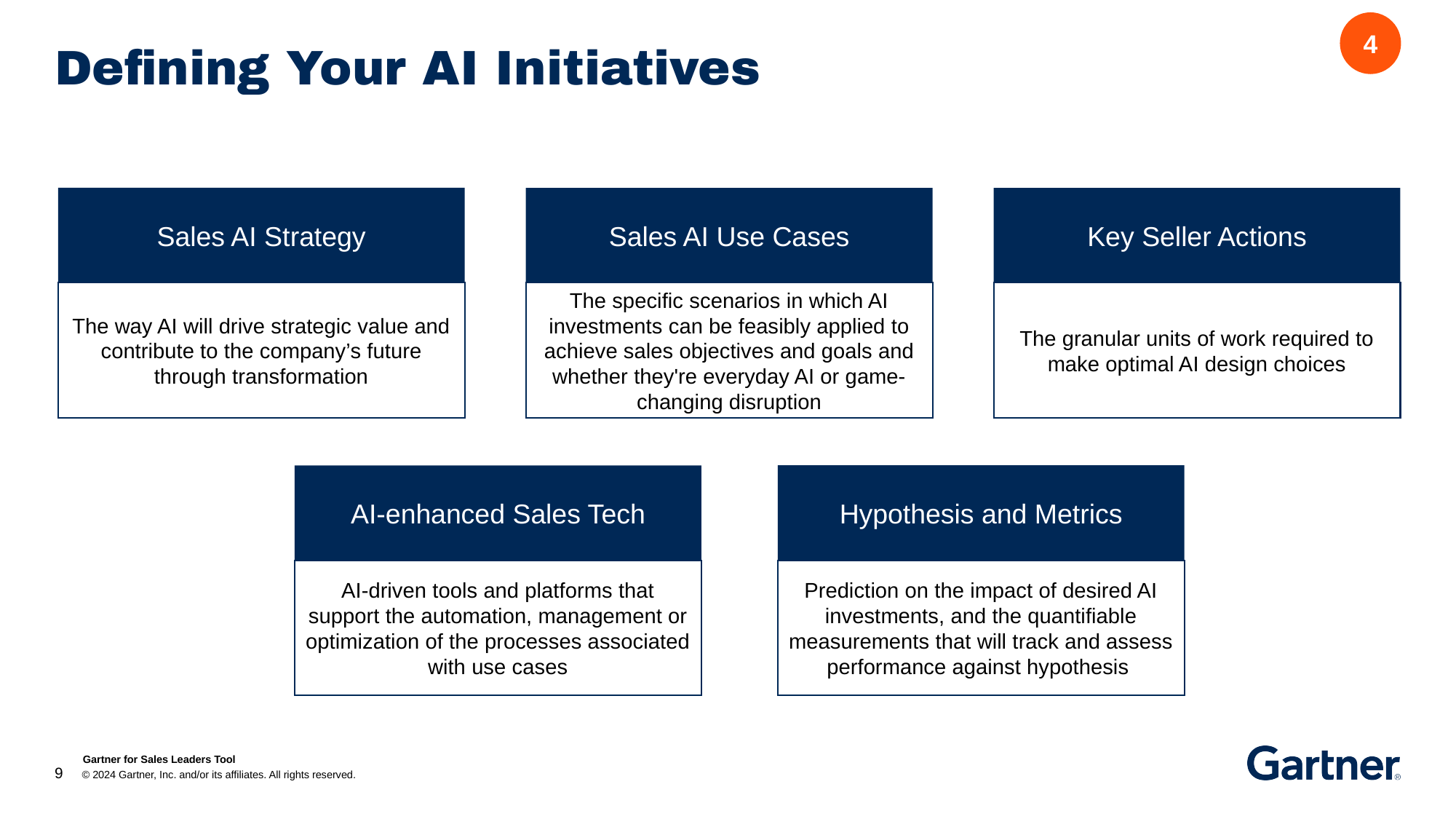

4
# Defining Your AI Initiatives
Sales AI Strategy
Sales AI Use Cases
Key Seller Actions
The way AI will drive strategic value and contribute to the company’s future through transformation
The specific scenarios in which AI investments can be feasibly applied to achieve sales objectives and goals and whether they're everyday AI or game-changing disruption
The granular units of work required to make optimal AI design choices
AI-enhanced Sales Tech
Hypothesis and Metrics
AI-driven tools and platforms that support the automation, management or optimization of the processes associated with use cases
Prediction on the impact of desired AI investments, and the quantifiable measurements that will track and assess performance against hypothesis